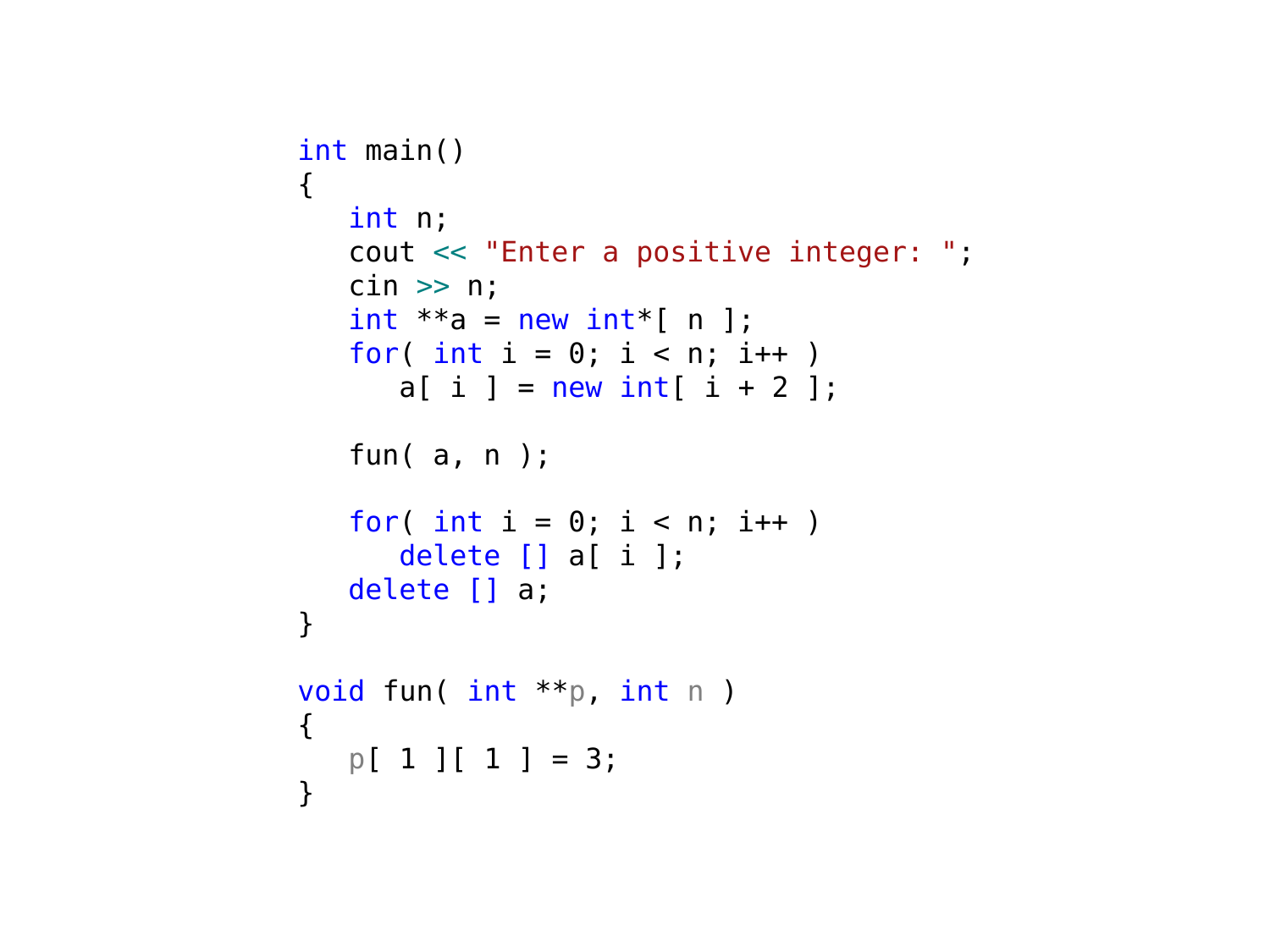

int main()
{
   int n;
   cout << "Enter a positive integer: ";
   cin >> n;
   int **a = new int*[ n ];
   for( int i = 0; i < n; i++ )
      a[ i ] = new int[ i + 2 ];

   fun( a, n );

   for( int i = 0; i < n; i++ )
      delete [] a[ i ];
   delete [] a;
}

void fun( int **p, int n )
{
   p[ 1 ][ 1 ] = 3;
}